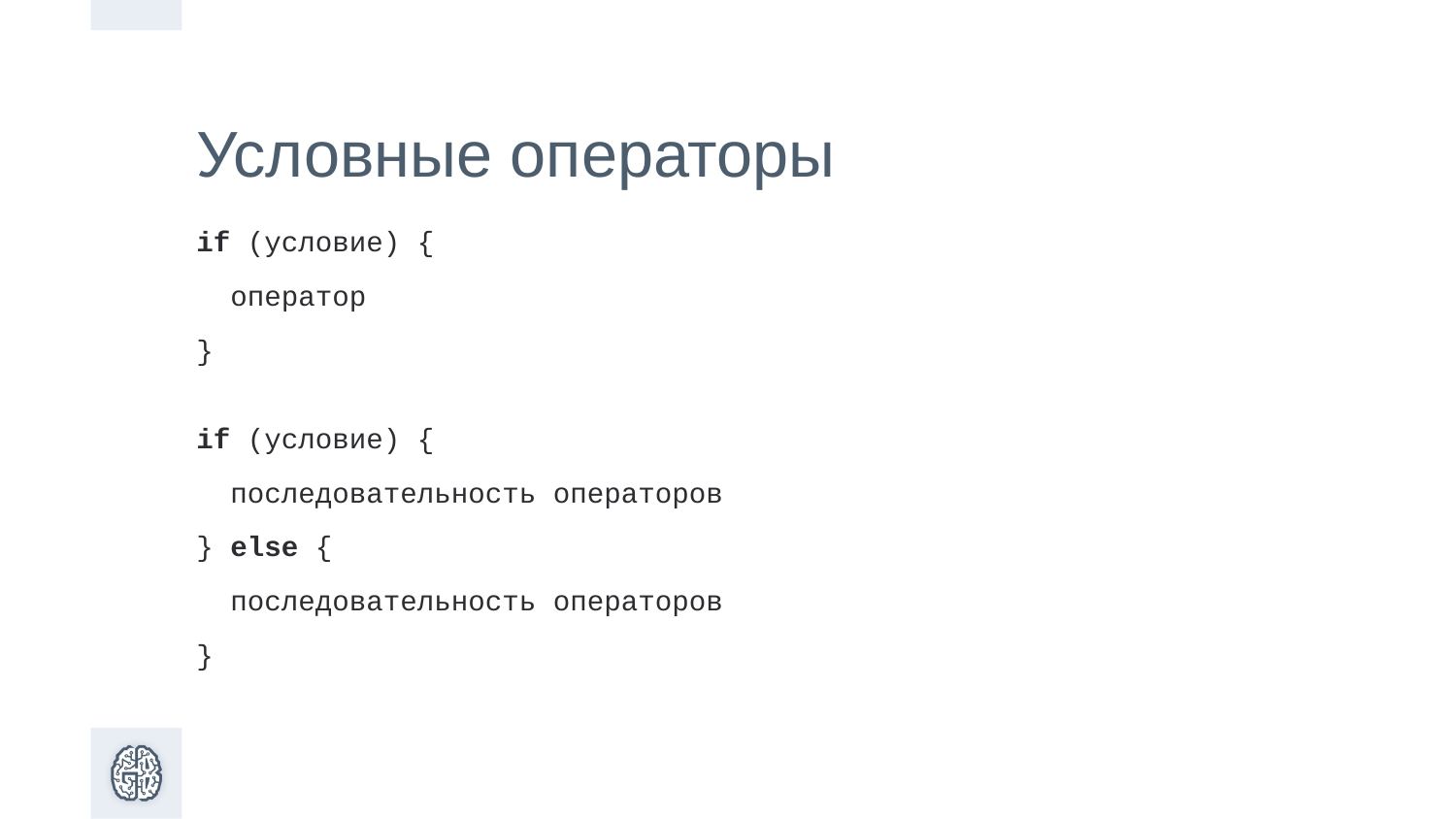

Условные операторы
if (условие) {
  оператор
}
if (условие) {
  последовательность операторов
} else {
  последовательность операторов
}